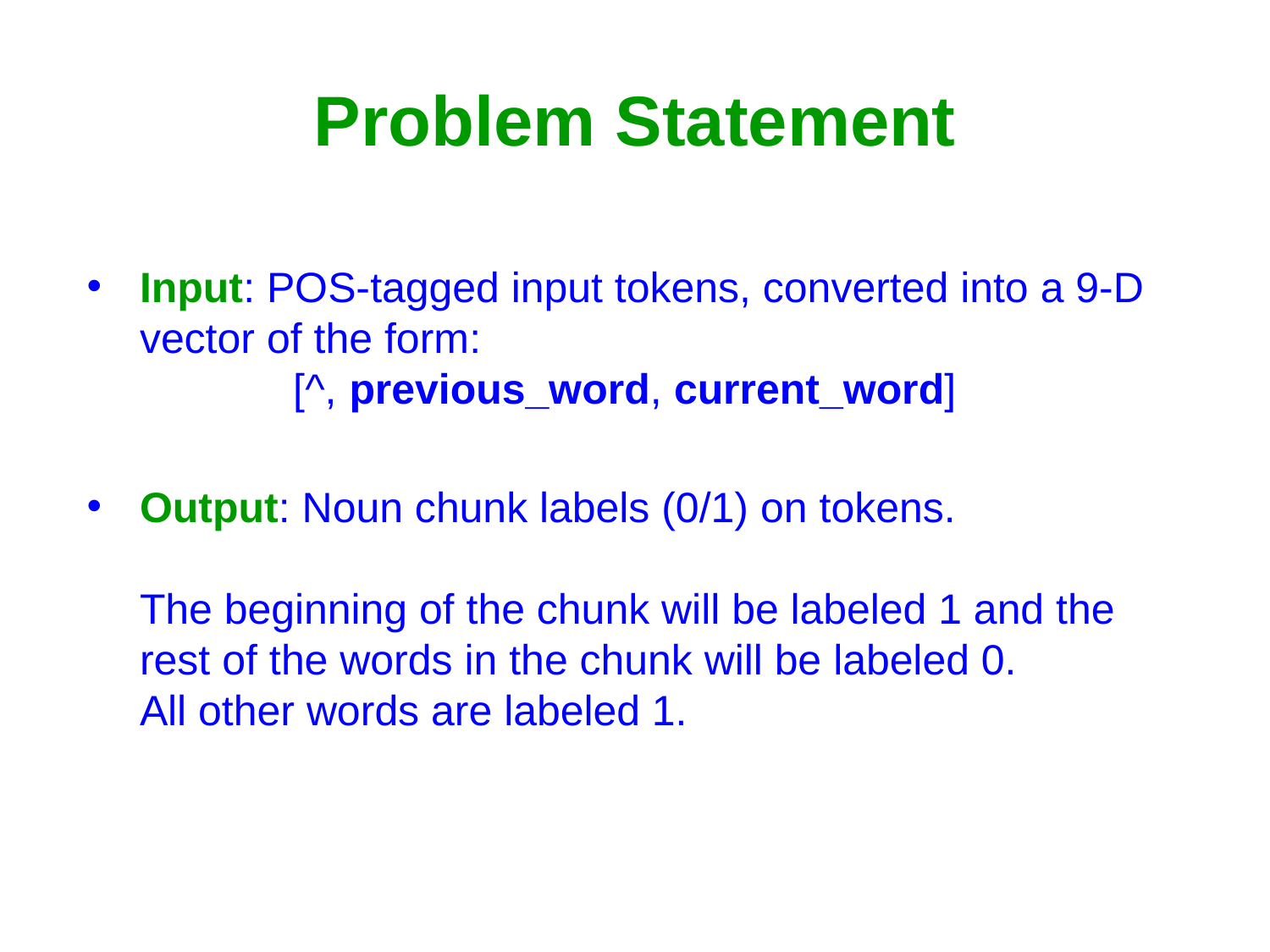

# Problem Statement
Input: POS-tagged input tokens, converted into a 9-D vector of the form:
             [^, previous_word, current_word]

Output: Noun chunk labels (0/1) on tokens.
The beginning of the chunk will be labeled 1 and the rest of the words in the chunk will be labeled 0.
All other words are labeled 1.